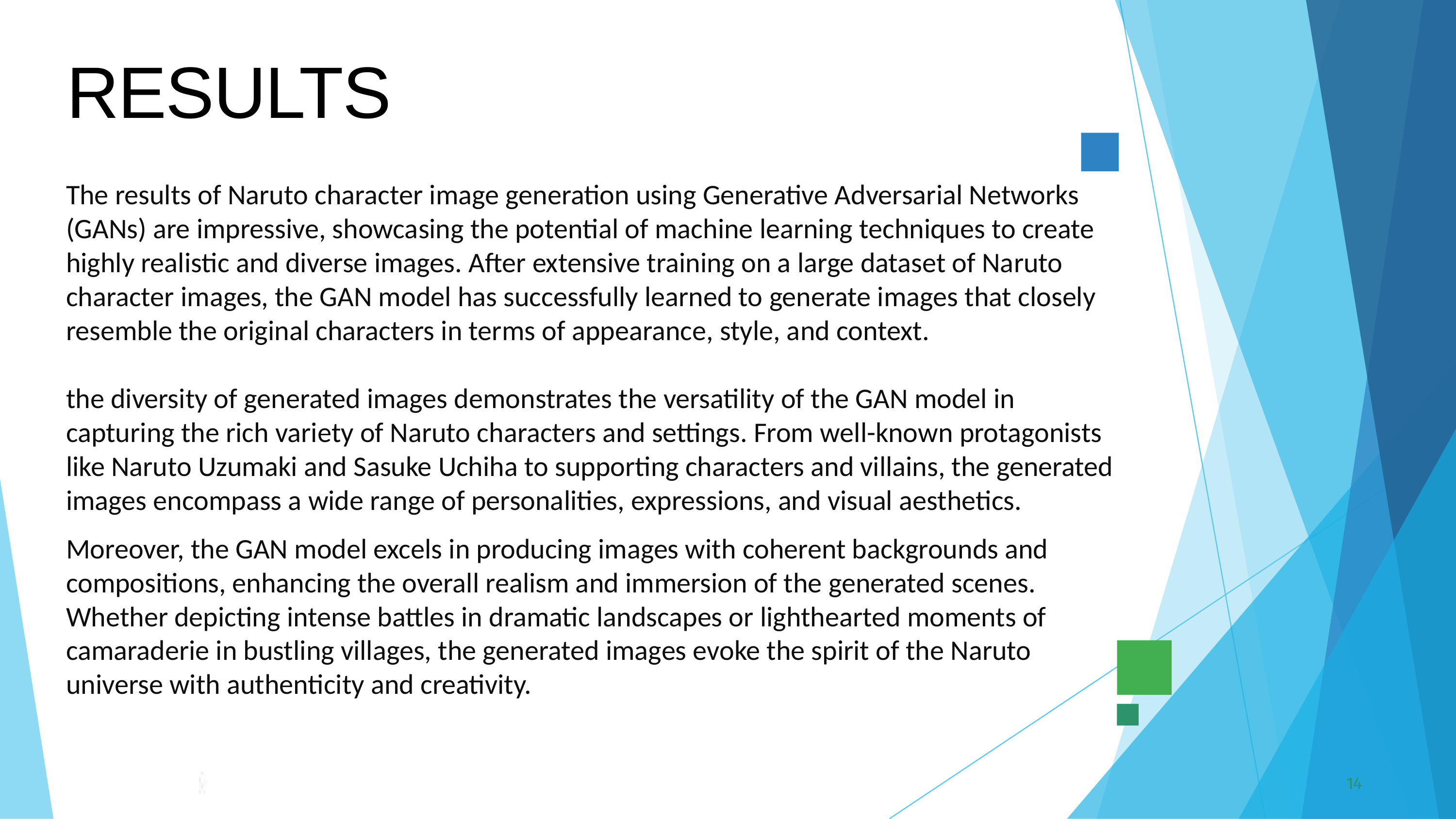

RESULTS

The results of Naruto character image generation using Generative Adversarial Networks (GANs) are impressive, showcasing the potential of machine learning techniques to create highly realistic and diverse images. After extensive training on a large dataset of Naruto character images, the GAN model has successfully learned to generate images that closely resemble the original characters in terms of appearance, style, and context.

the diversity of generated images demonstrates the versatility of the GAN model in capturing the rich variety of Naruto characters and settings. From well-known protagonists like Naruto Uzumaki and Sasuke Uchiha to supporting characters and villains, the generated images encompass a wide range of personalities, expressions, and visual aesthetics.

Moreover, the GAN model excels in producing images with coherent backgrounds and compositions, enhancing the overall realism and immersion of the generated scenes. Whether depicting intense battles in dramatic landscapes or lighthearted moments of camaraderie in bustling villages, the generated images evoke the spirit of the Naruto universe with authenticity and creativity.

14